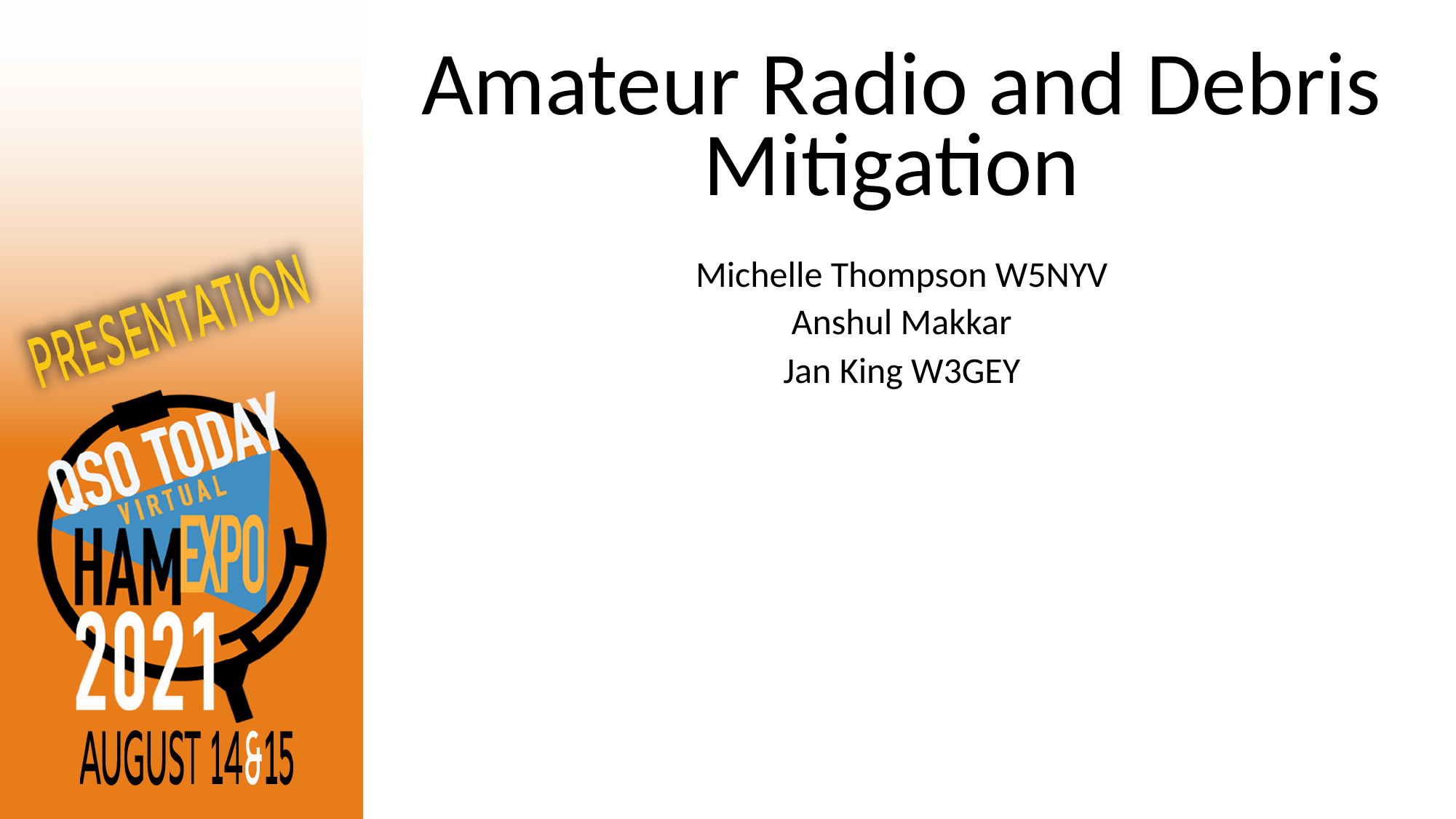

# Amateur Radio and Debris Mitigation
Michelle Thompson W5NYV
Anshul Makkar
Jan King W3GEY